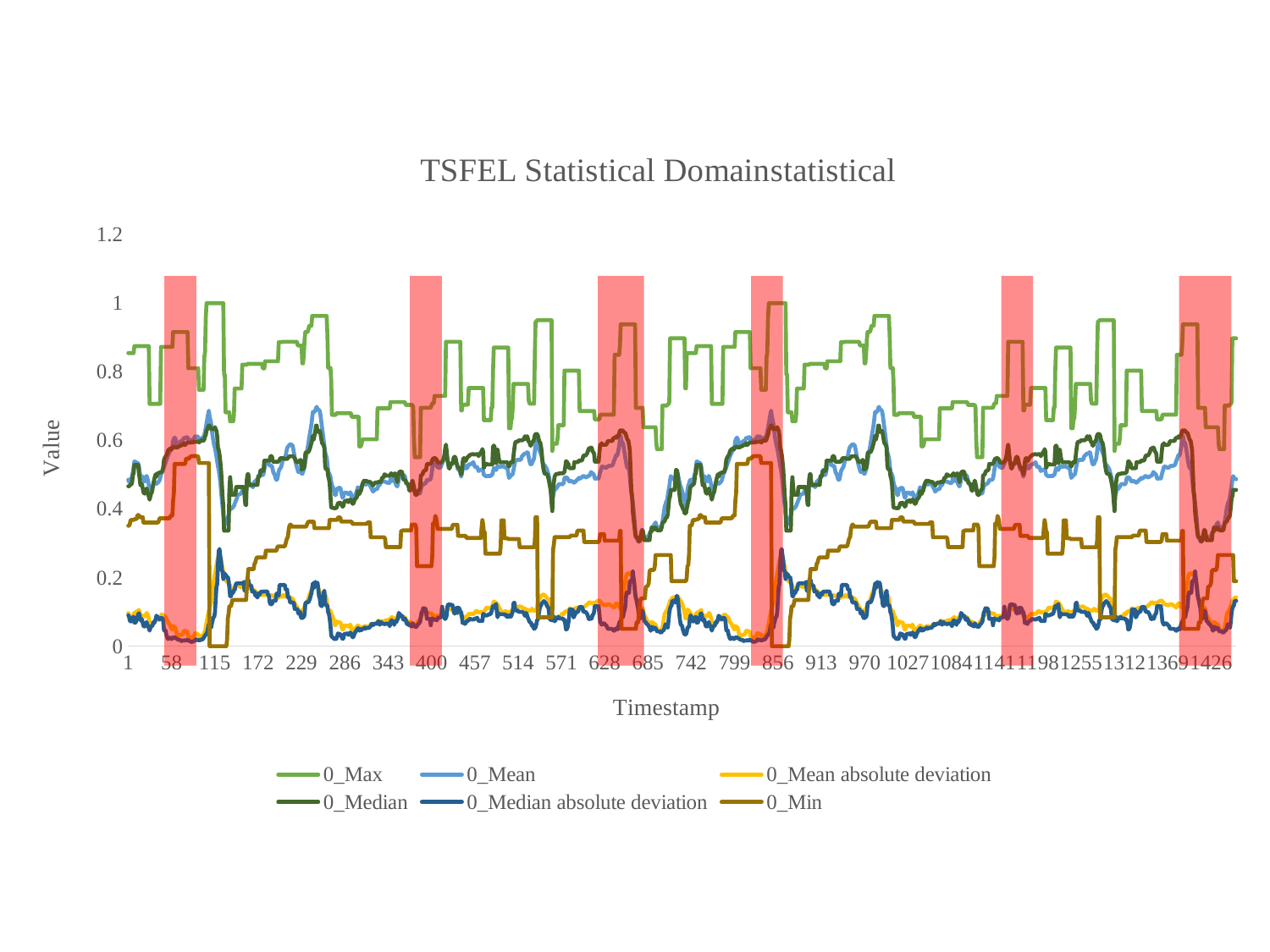

### Chart: TSFEL Statistical Domainstatistical

| Category | 0_Max | 0_Mean | 0_Mean absolute deviation | 0_Median | 0_Median absolute deviation | 0_Min |
|---|---|---|---|---|---|---|